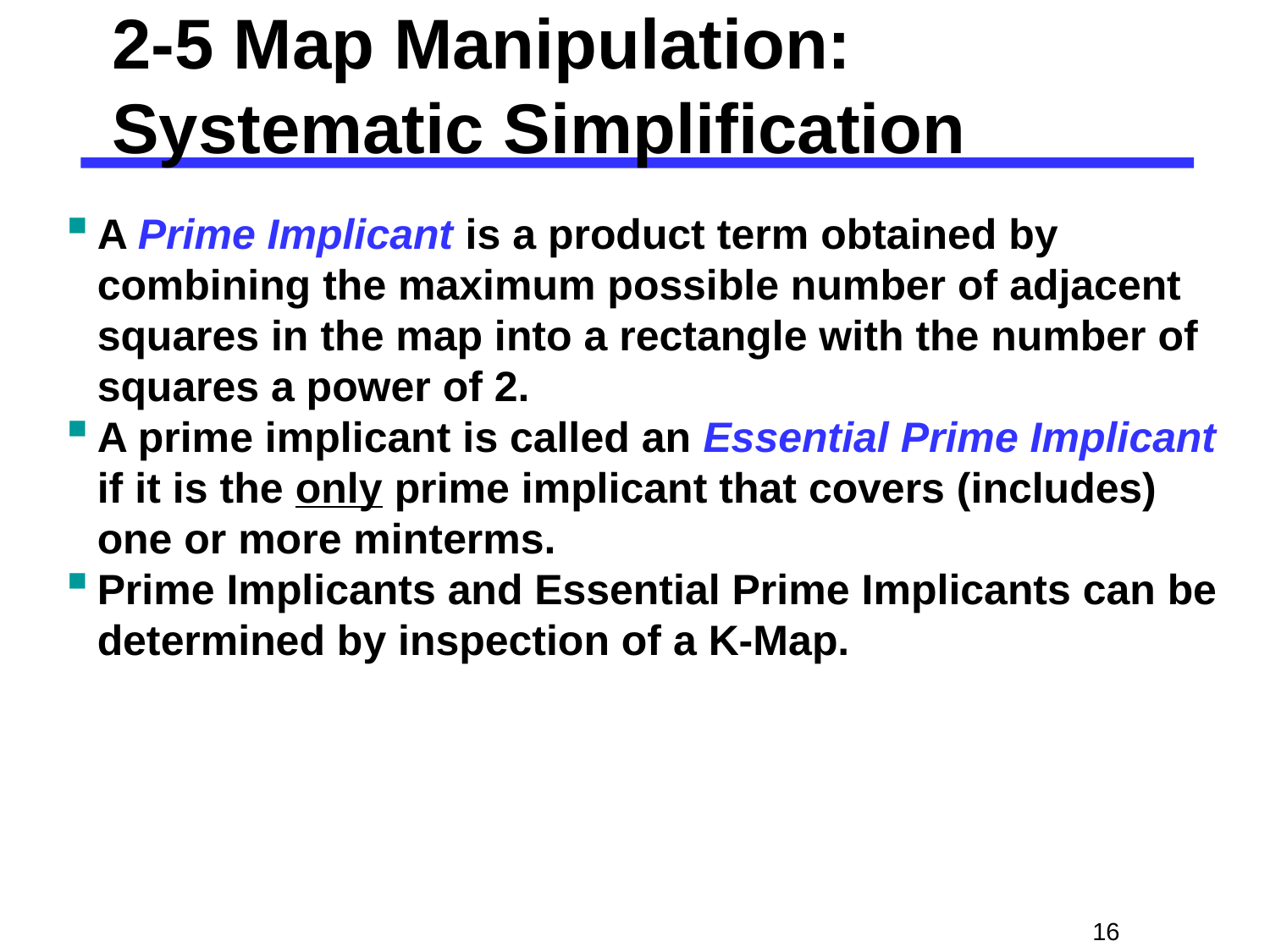

# 2-5 Map Manipulation: Systematic Simplification
A Prime Implicant is a product term obtained by combining the maximum possible number of adjacent squares in the map into a rectangle with the number of squares a power of 2.
A prime implicant is called an Essential Prime Implicant if it is the only prime implicant that covers (includes) one or more minterms.
Prime Implicants and Essential Prime Implicants can be determined by inspection of a K-Map.